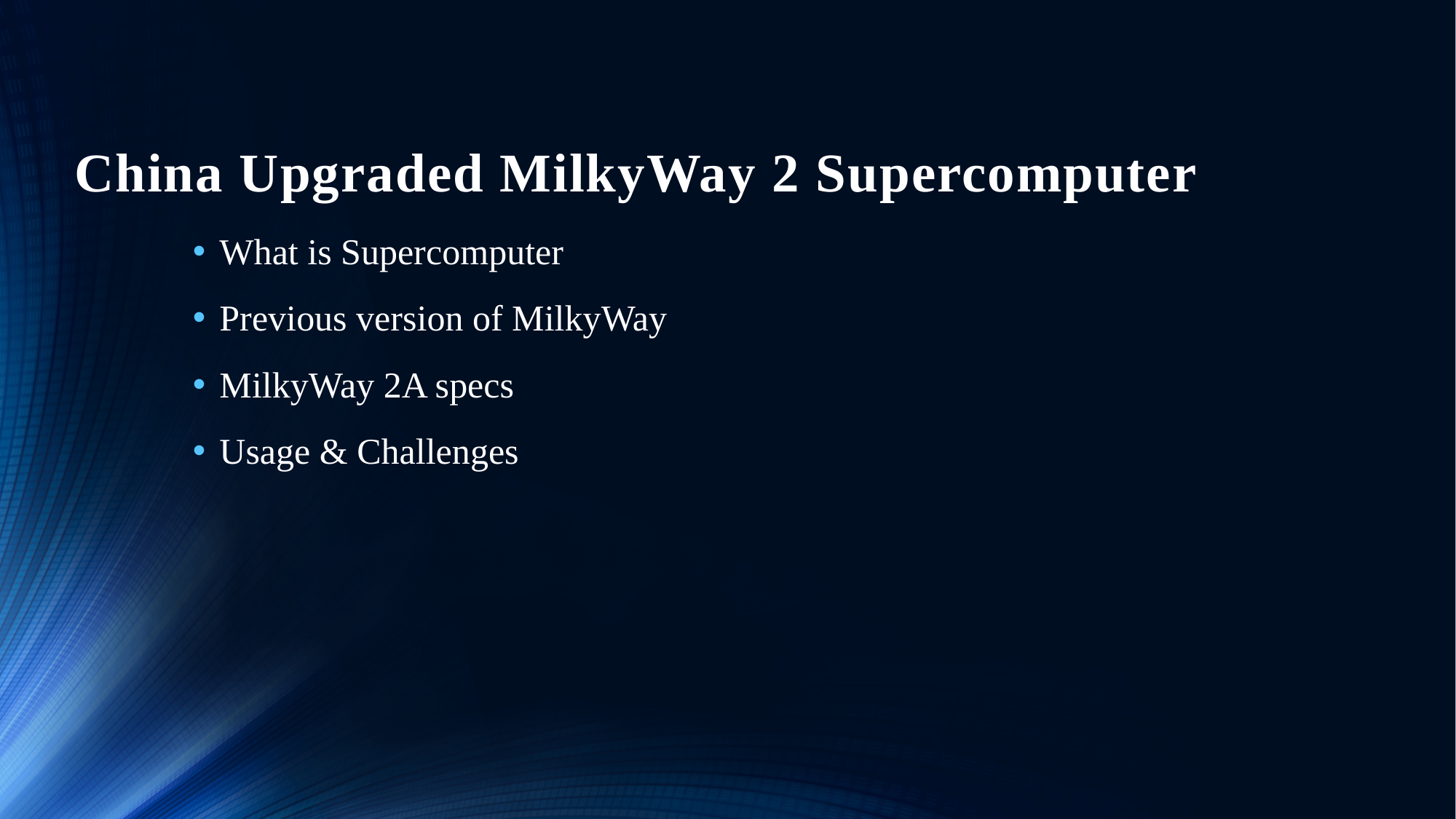

# China Upgraded MilkyWay 2 Supercomputer
What is Supercomputer
Previous version of MilkyWay
MilkyWay 2A specs
Usage & Challenges